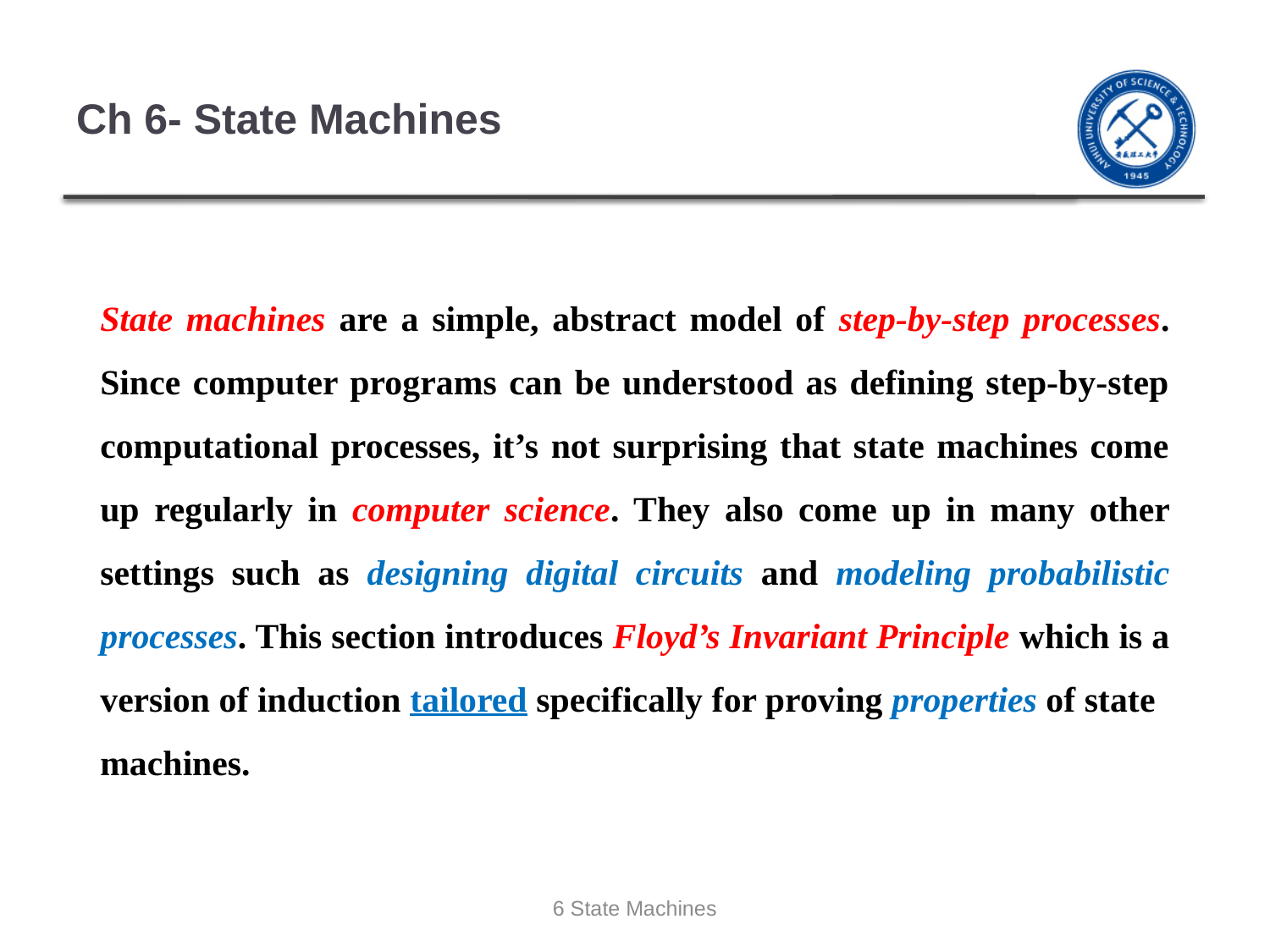

# Ch 6- State Machines
State machines are a simple, abstract model of step-by-step processes. Since computer programs can be understood as defining step-by-step computational processes, it’s not surprising that state machines come up regularly in computer science. They also come up in many other settings such as designing digital circuits and modeling probabilistic processes. This section introduces Floyd’s Invariant Principle which is a version of induction tailored specifically for proving properties of state
machines.
6 State Machines